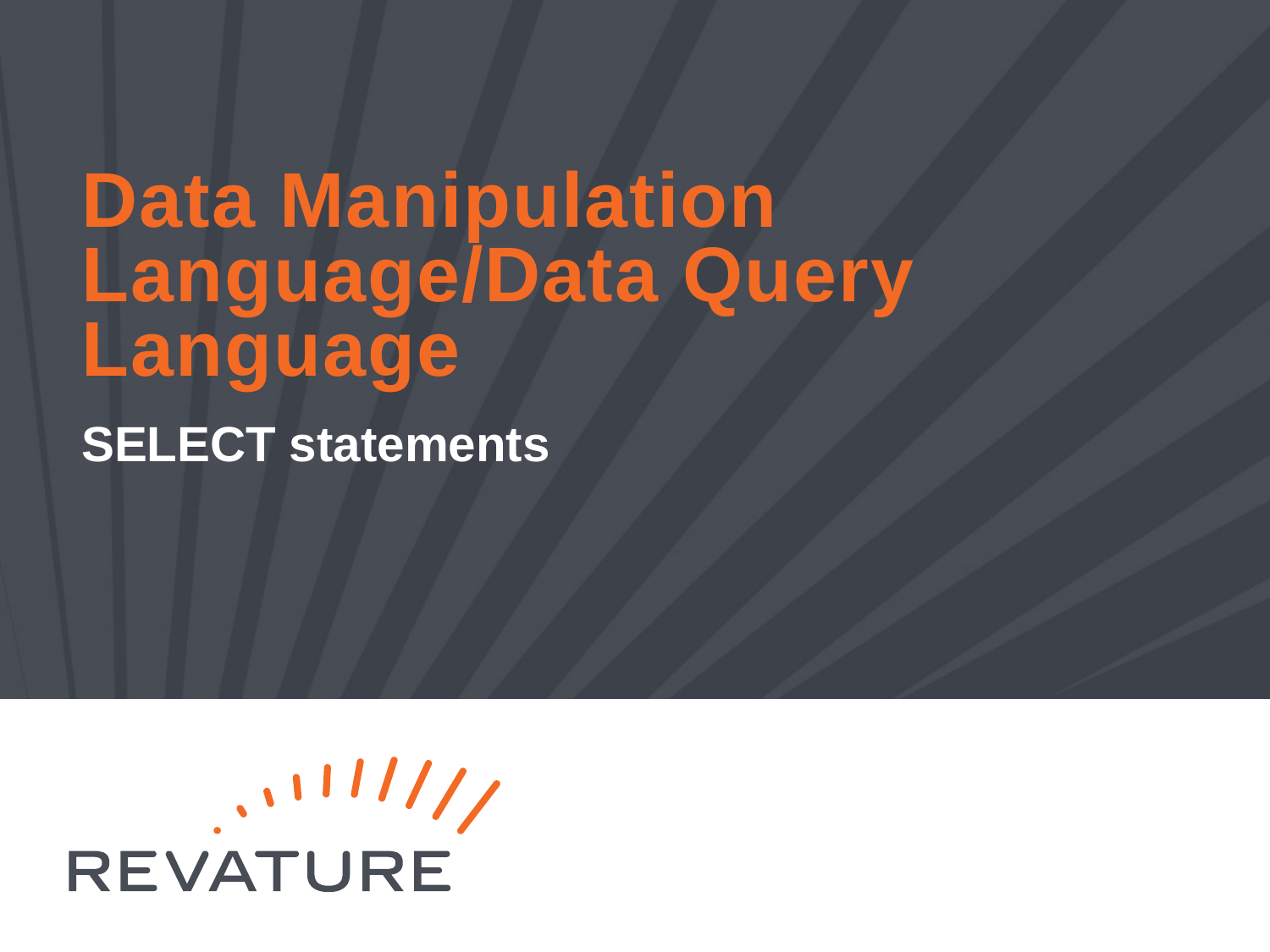

# Data Manipulation Language/Data Query Language
SELECT statements